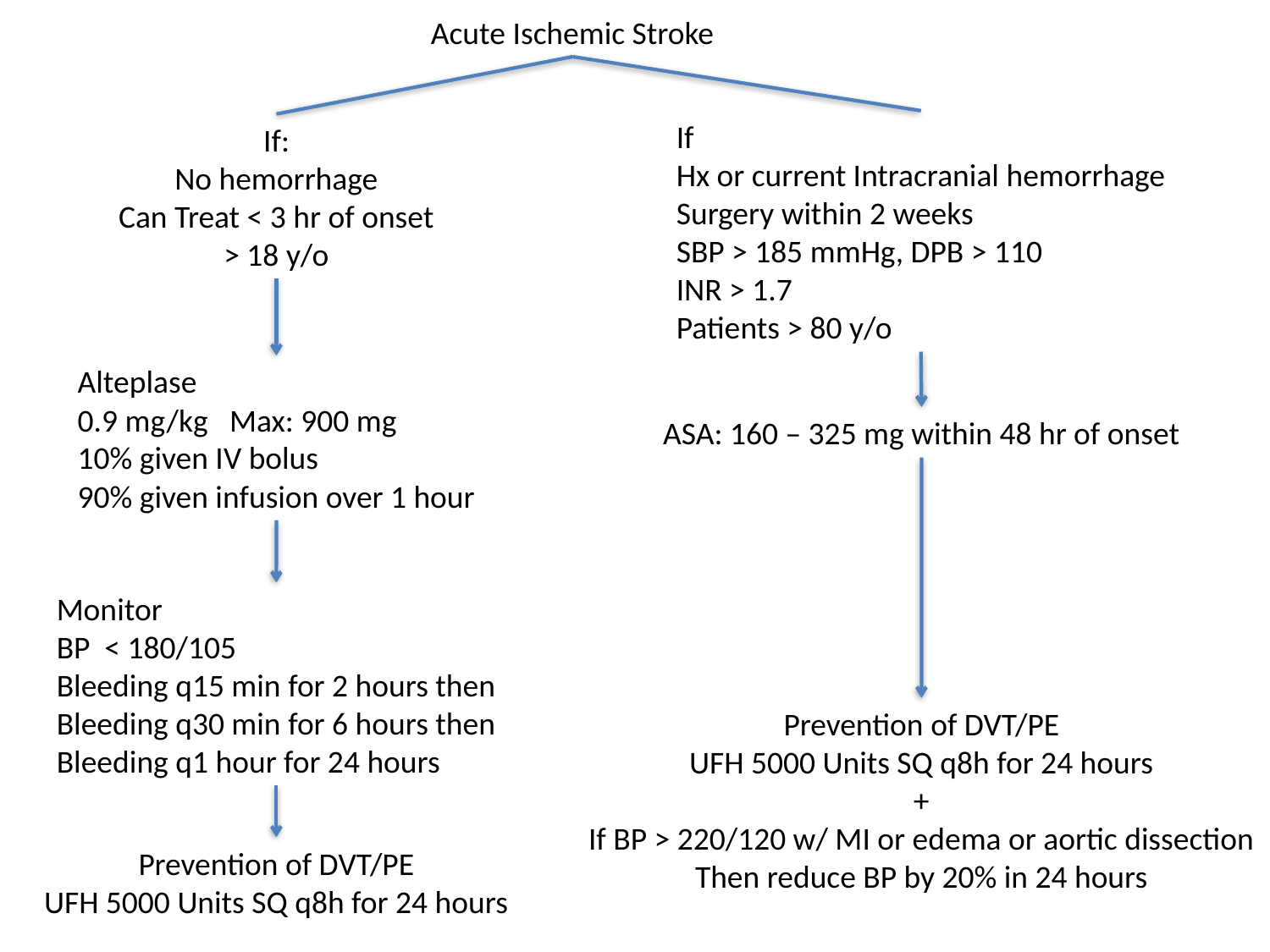

Acute Ischemic Stroke
If
Hx or current Intracranial hemorrhage
Surgery within 2 weeks
SBP > 185 mmHg, DPB > 110
INR > 1.7
Patients > 80 y/o
If:
No hemorrhage
Can Treat < 3 hr of onset
> 18 y/o
Alteplase
0.9 mg/kg   Max: 900 mg
10% given IV bolus
90% given infusion over 1 hour
ASA: 160 – 325 mg within 48 hr of onset
Monitor
BP  < 180/105
Bleeding q15 min for 2 hours then
Bleeding q30 min for 6 hours then
Bleeding q1 hour for 24 hours
Prevention of DVT/PE
UFH 5000 Units SQ q8h for 24 hours
+
If BP > 220/120 w/ MI or edema or aortic dissection
Then reduce BP by 20% in 24 hours
Prevention of DVT/PE
UFH 5000 Units SQ q8h for 24 hours